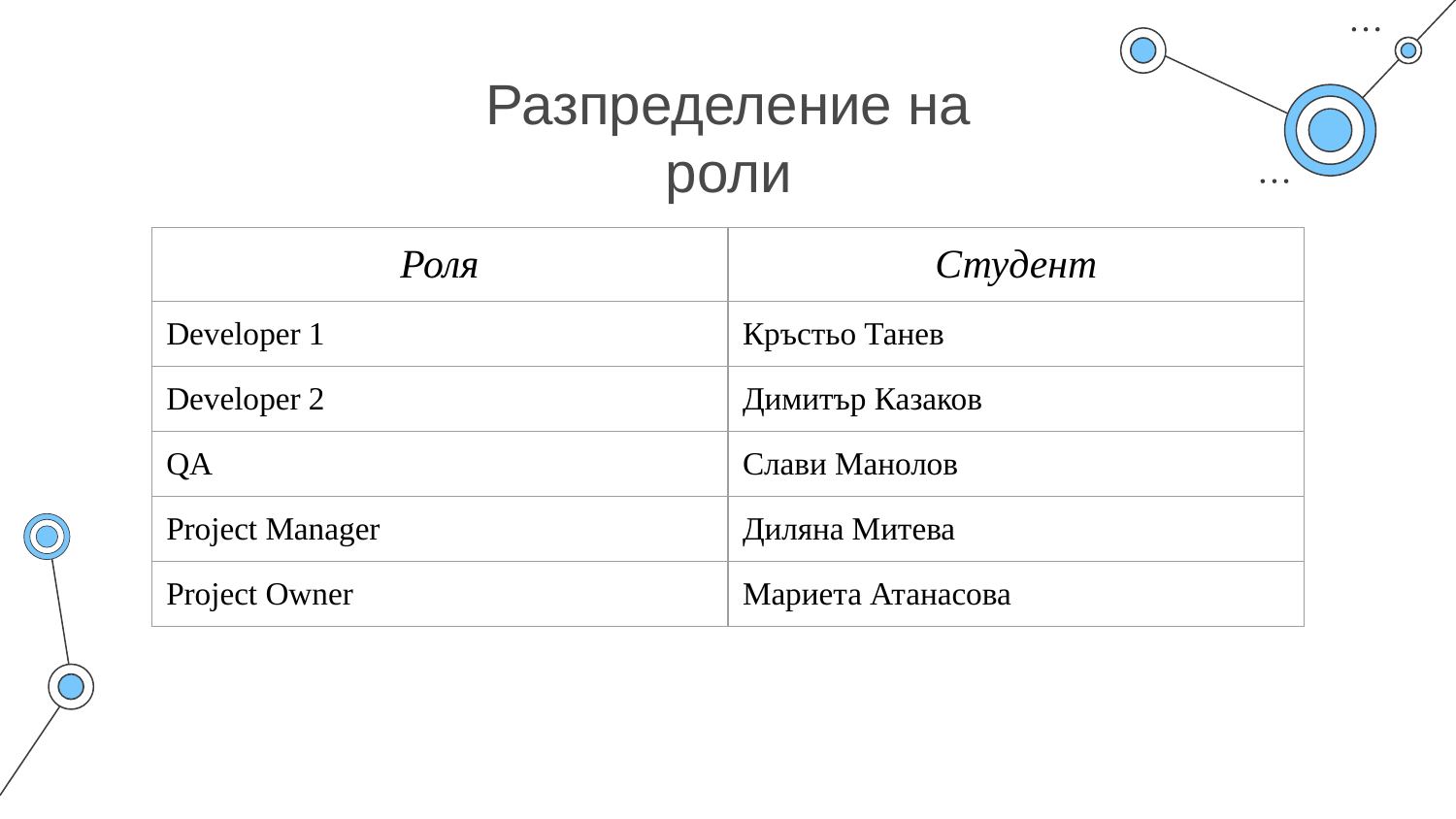

# Разпределение на роли
| Роля | Студент |
| --- | --- |
| Developer 1 | Кръстьо Танев |
| Developer 2 | Димитър Казаков |
| QA | Слави Манолов |
| Project Manager | Диляна Митева |
| Project Owner | Мариета Атанасова |